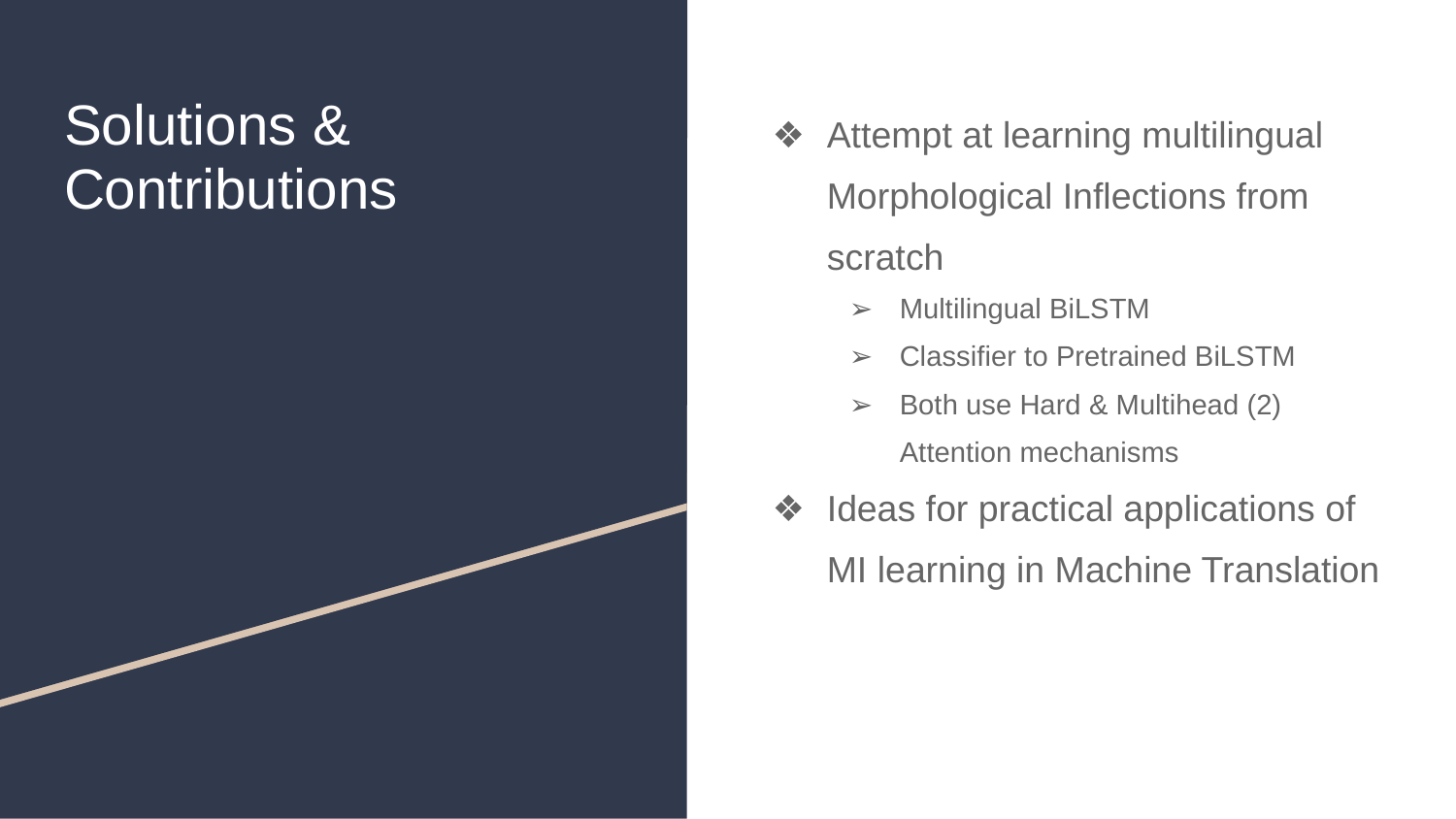

# Solutions & Contributions
Attempt at learning multilingual Morphological Inflections from scratch
Multilingual BiLSTM
Classifier to Pretrained BiLSTM
Both use Hard & Multihead (2) Attention mechanisms
Ideas for practical applications of MI learning in Machine Translation